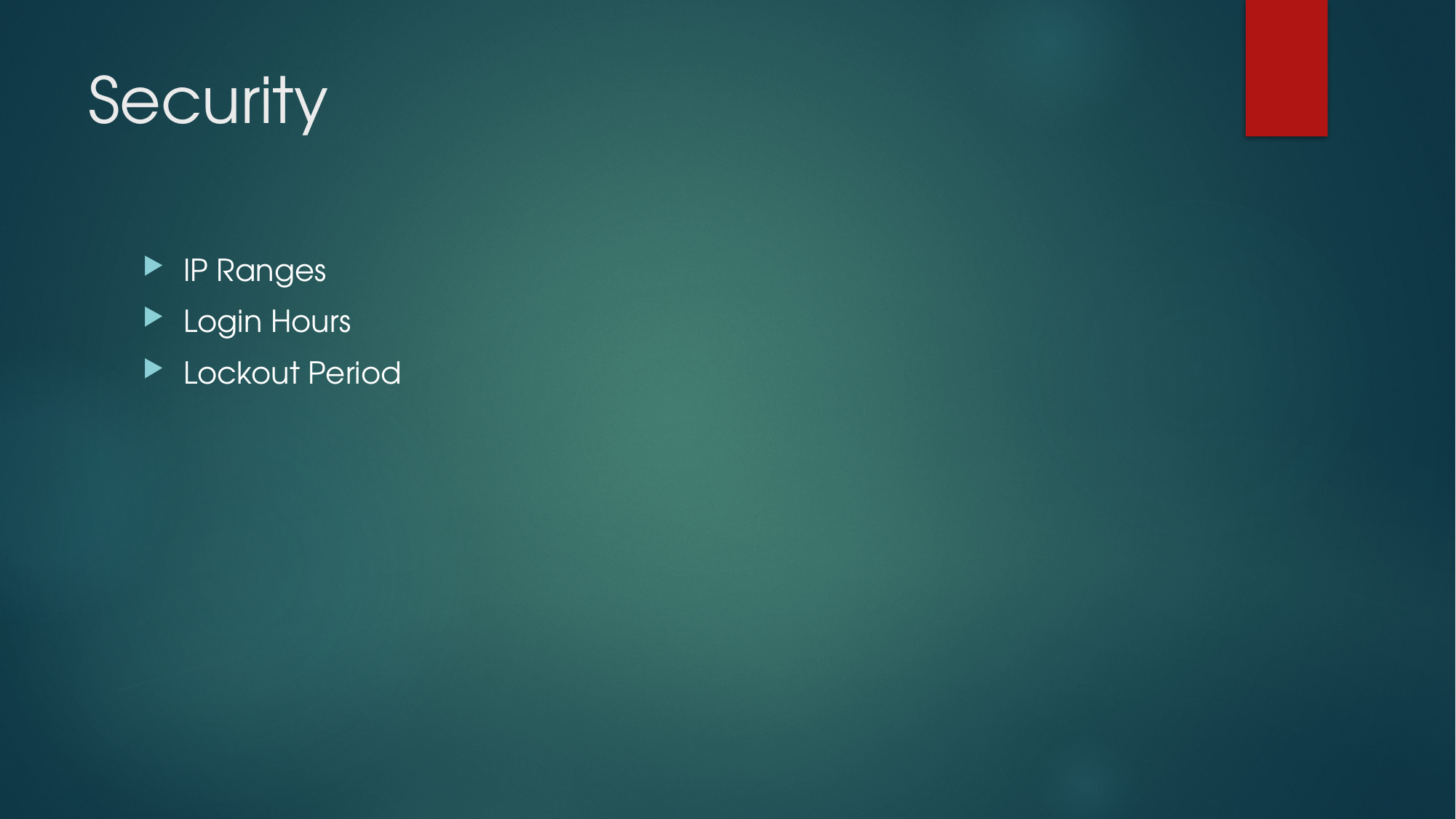

# Security
IP Ranges
Login Hours
Lockout Period